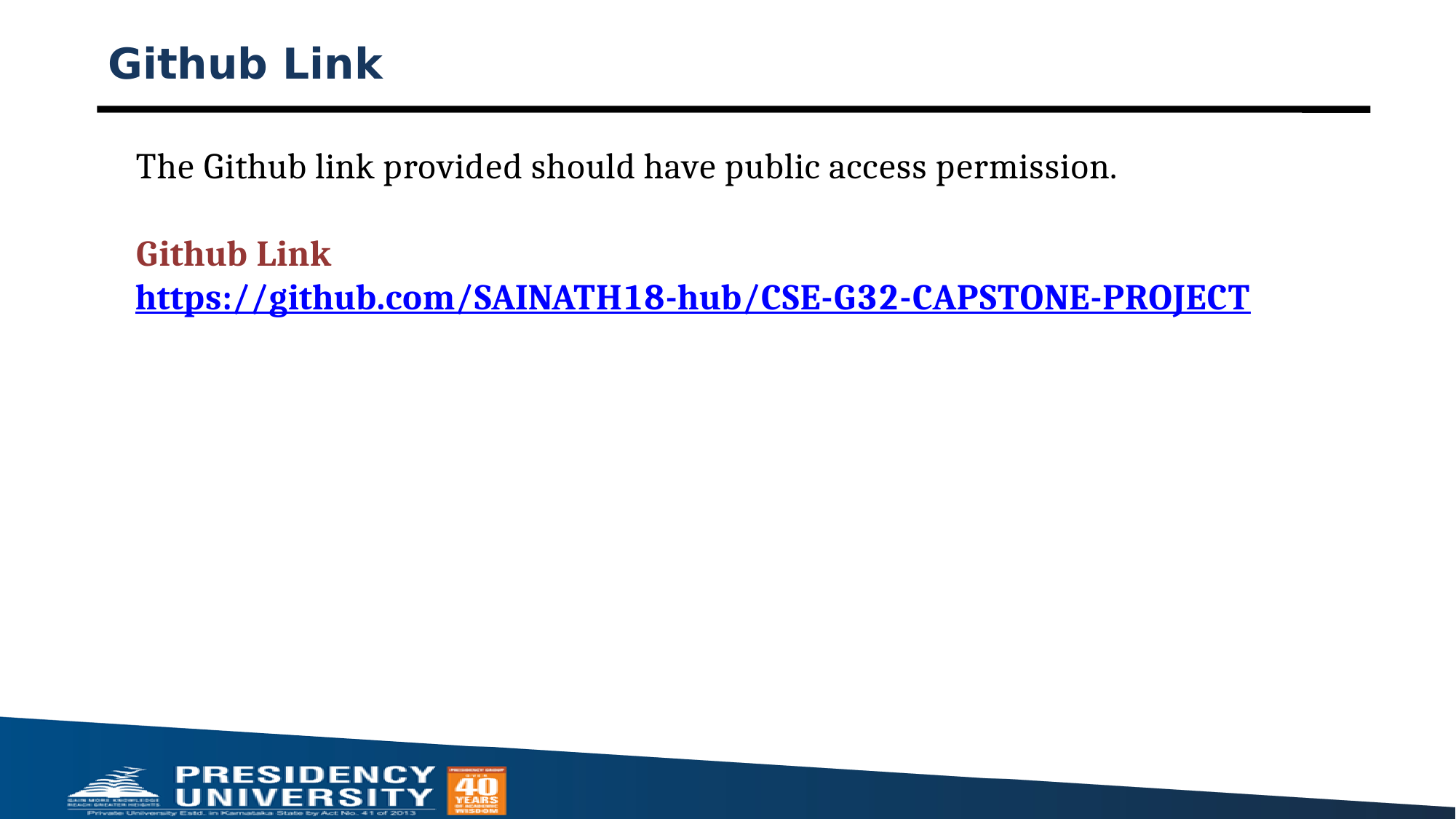

# Github Link
The Github link provided should have public access permission.

Github Link
https://github.com/SAINATH18-hub/CSE-G32-CAPSTONE-PROJECT